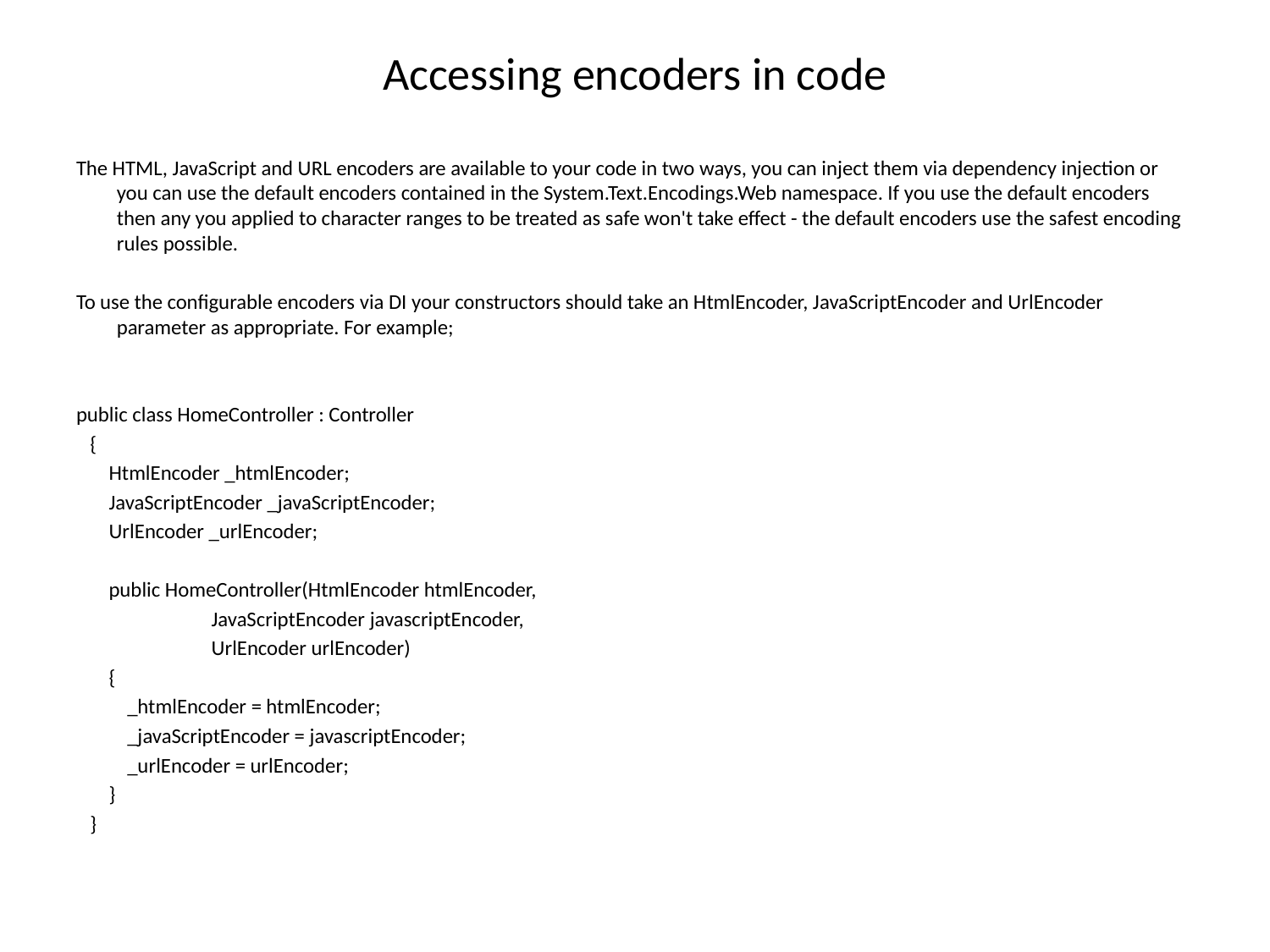

# Accessing encoders in code
The HTML, JavaScript and URL encoders are available to your code in two ways, you can inject them via dependency injection or you can use the default encoders contained in the System.Text.Encodings.Web namespace. If you use the default encoders then any you applied to character ranges to be treated as safe won't take effect - the default encoders use the safest encoding rules possible.

To use the configurable encoders via DI your constructors should take an HtmlEncoder, JavaScriptEncoder and UrlEncoder parameter as appropriate. For example;

public class HomeController : Controller
   {
       HtmlEncoder _htmlEncoder;
       JavaScriptEncoder _javaScriptEncoder;
       UrlEncoder _urlEncoder;

       public HomeController(HtmlEncoder htmlEncoder,
                             JavaScriptEncoder javascriptEncoder,
                             UrlEncoder urlEncoder)
       {
           _htmlEncoder = htmlEncoder;
           _javaScriptEncoder = javascriptEncoder;
           _urlEncoder = urlEncoder;
       }
   }